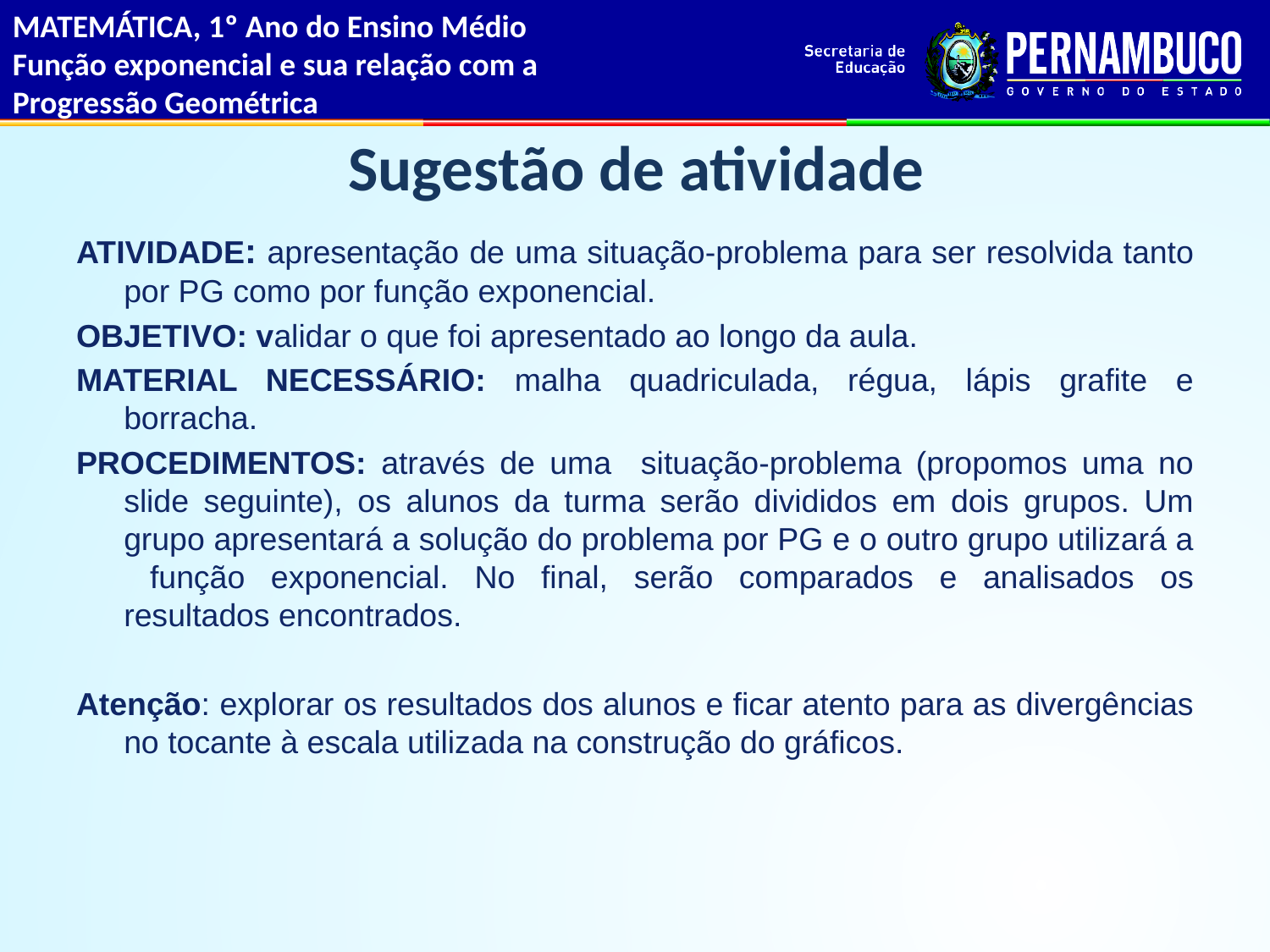

MATEMÁTICA, 1º Ano do Ensino Médio
Função exponencial e sua relação com a
Progressão Geométrica
# Sugestão de atividade
ATIVIDADE: apresentação de uma situação-problema para ser resolvida tanto por PG como por função exponencial.
OBJETIVO: validar o que foi apresentado ao longo da aula.
MATERIAL NECESSÁRIO: malha quadriculada, régua, lápis grafite e borracha.
PROCEDIMENTOS: através de uma  situação-problema (propomos uma no slide seguinte), os alunos da turma serão divididos em dois grupos. Um grupo apresentará a solução do problema por PG e o outro grupo utilizará a  função exponencial. No final, serão comparados e analisados os resultados encontrados.

Atenção: explorar os resultados dos alunos e ficar atento para as divergências no tocante à escala utilizada na construção do gráficos.